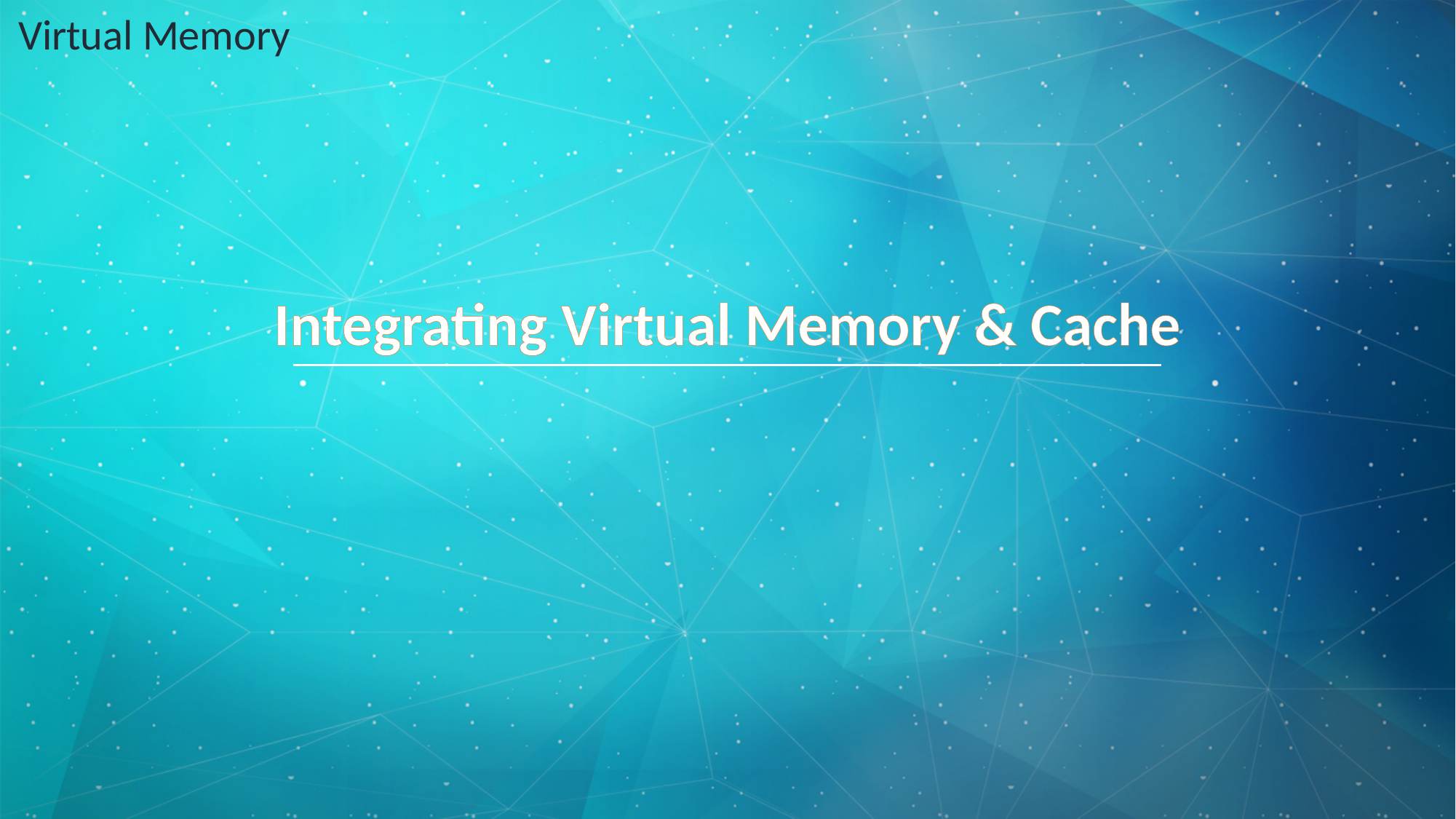

Virtual Memory
# Integrating Virtual Memory & Cache